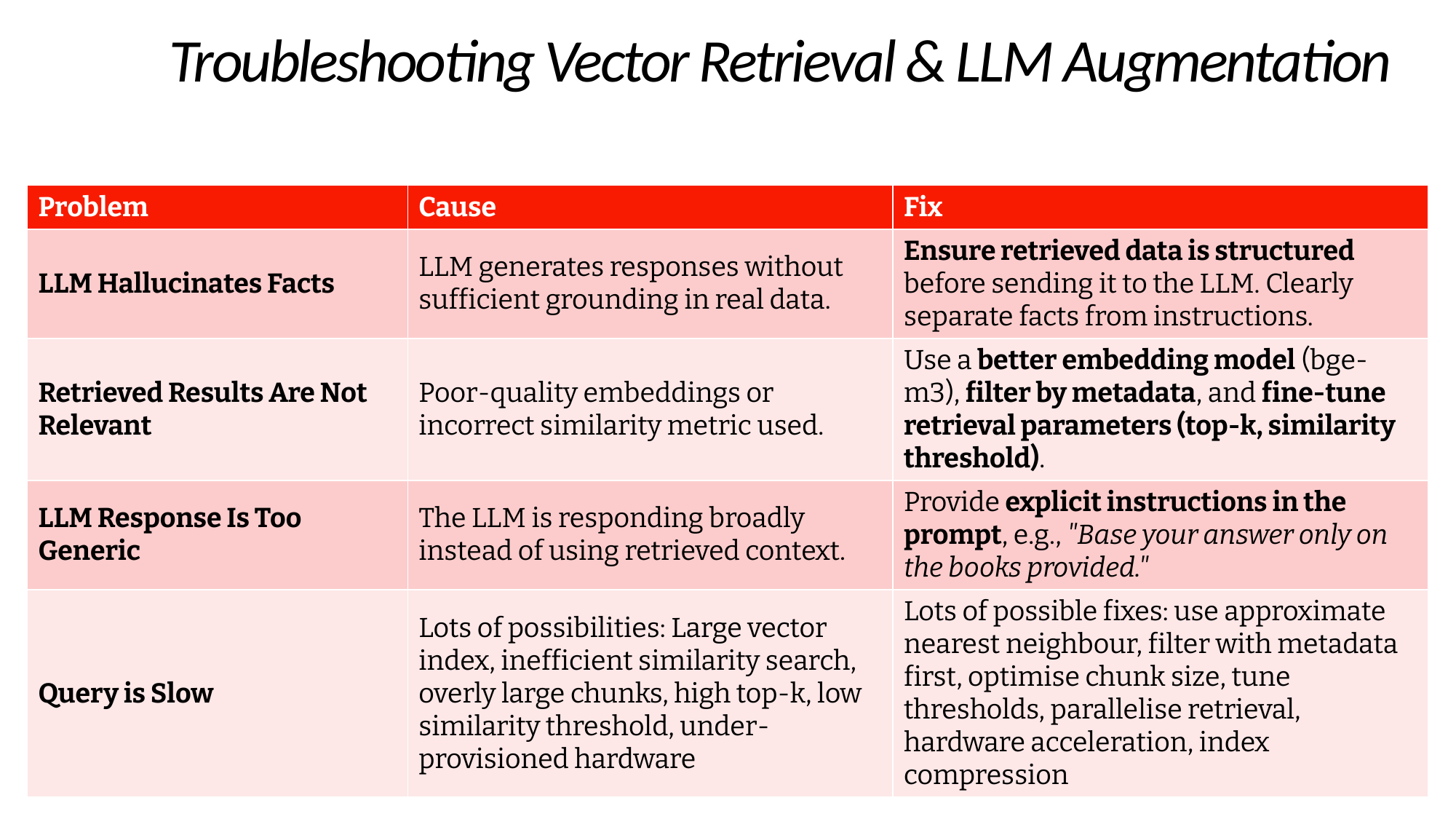

# Troubleshooting Vector Retrieval & LLM Augmentation
| Problem | Cause | Fix |
| --- | --- | --- |
| LLM Hallucinates Facts | LLM generates responses without sufficient grounding in real data. | Ensure retrieved data is structured before sending it to the LLM. Clearly separate facts from instructions. |
| Retrieved Results Are Not Relevant | Poor-quality embeddings or incorrect similarity metric used. | Use a better embedding model (bge-m3), filter by metadata, and fine-tune retrieval parameters (top-k, similarity threshold). |
| LLM Response Is Too Generic | The LLM is responding broadly instead of using retrieved context. | Provide explicit instructions in the prompt, e.g., "Base your answer only on the books provided." |
| Query is Slow | Lots of possibilities: Large vector index, inefficient similarity search, overly large chunks, high top-k, low similarity threshold, under-provisioned hardware | Lots of possible fixes: use approximate nearest neighbour, filter with metadata first, optimise chunk size, tune thresholds, parallelise retrieval, hardware acceleration, index compression |